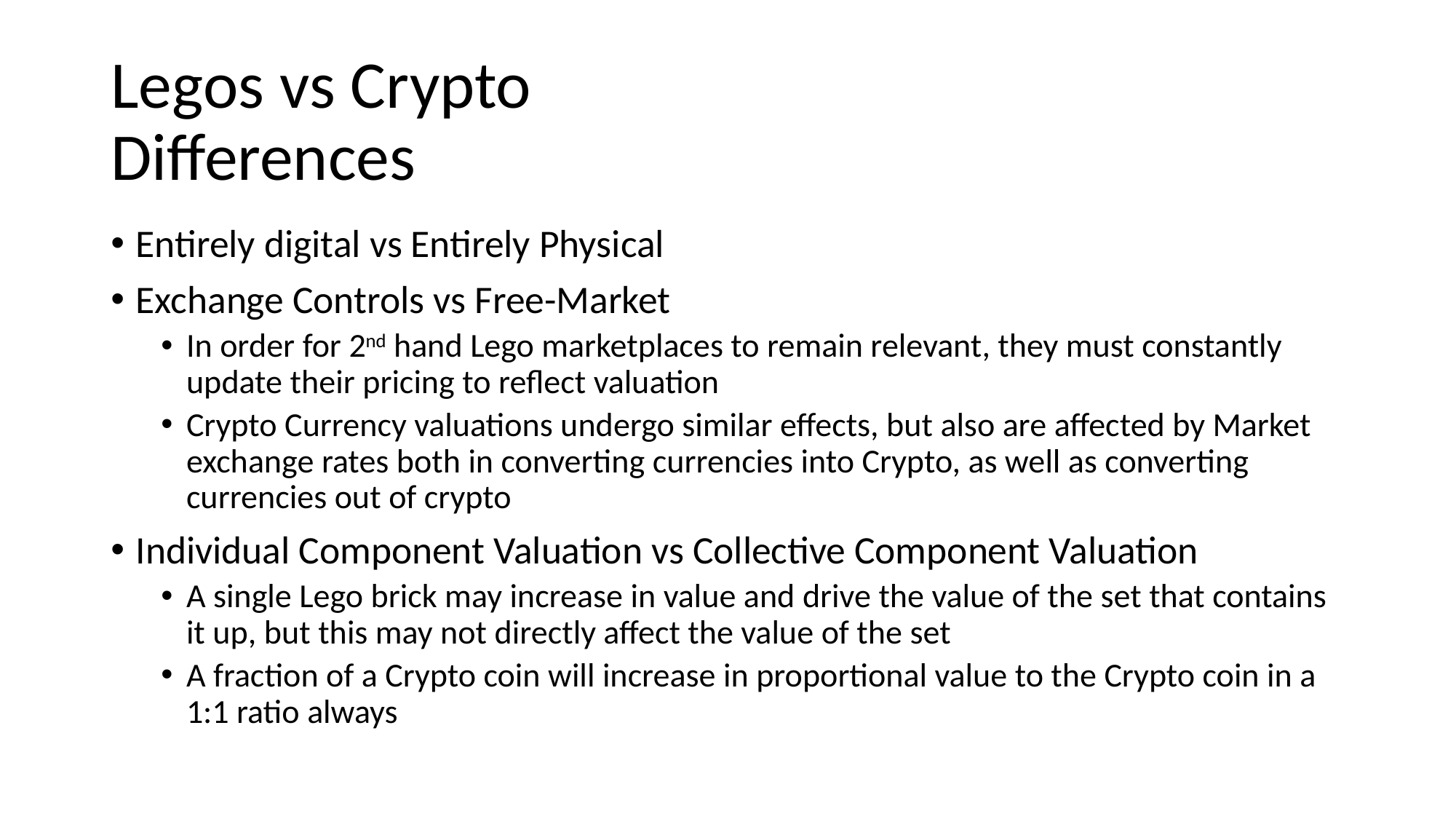

# Legos vs Crypto Differences
Entirely digital vs Entirely Physical
Exchange Controls vs Free-Market
In order for 2nd hand Lego marketplaces to remain relevant, they must constantly update their pricing to reflect valuation
Crypto Currency valuations undergo similar effects, but also are affected by Market exchange rates both in converting currencies into Crypto, as well as converting currencies out of crypto
Individual Component Valuation vs Collective Component Valuation
A single Lego brick may increase in value and drive the value of the set that contains it up, but this may not directly affect the value of the set
A fraction of a Crypto coin will increase in proportional value to the Crypto coin in a 1:1 ratio always